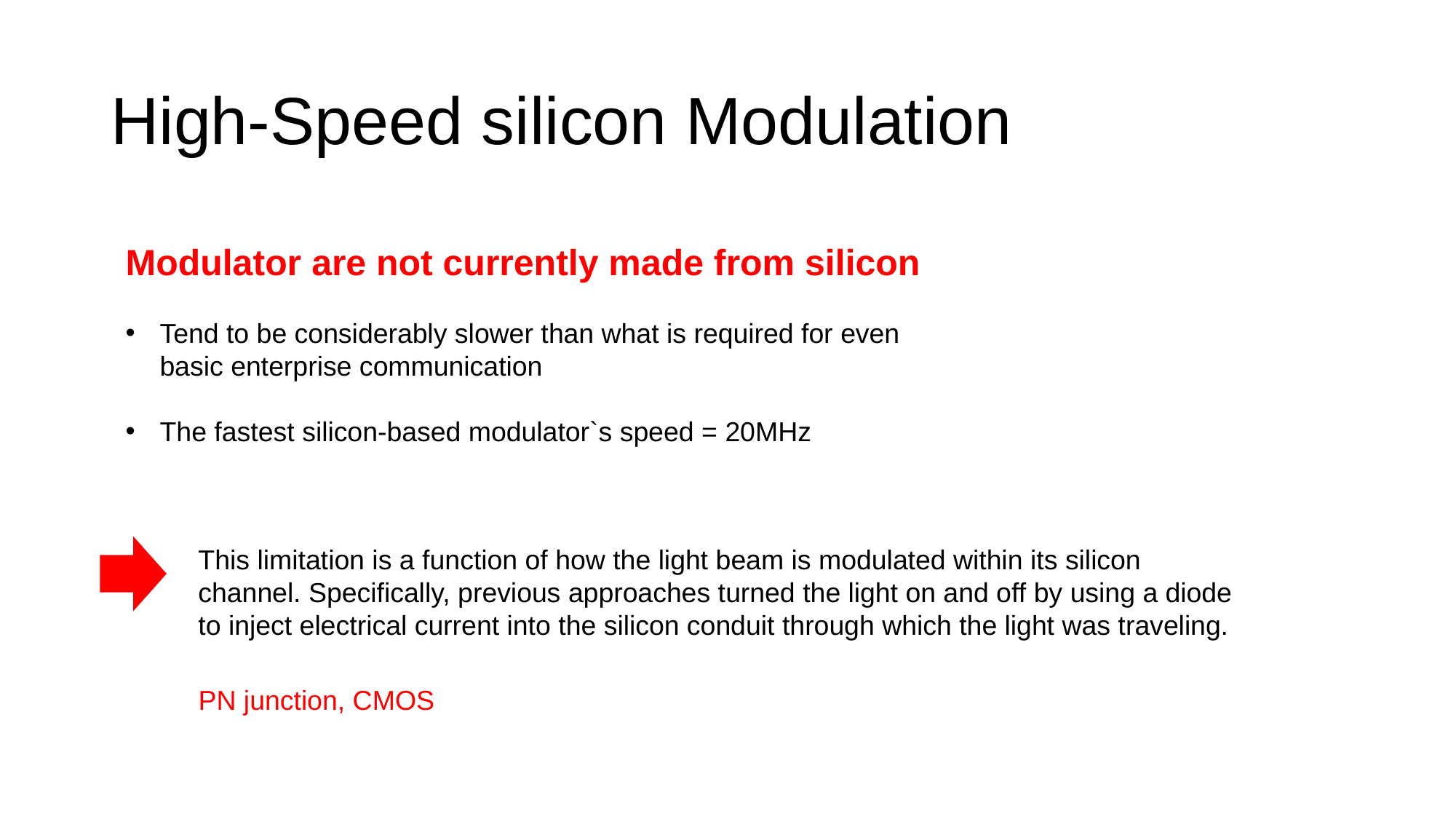

# High-Speed silicon Modulation
Modulator are not currently made from silicon
Tend to be considerably slower than what is required for even basic enterprise communication

The fastest silicon-based modulator`s speed = 20MHz

This limitation is a function of how the light beam is modulated within its silicon channel. Specifically, previous approaches turned the light on and off by using a diode to inject electrical current into the silicon conduit through which the light was traveling.
PN junction, CMOS